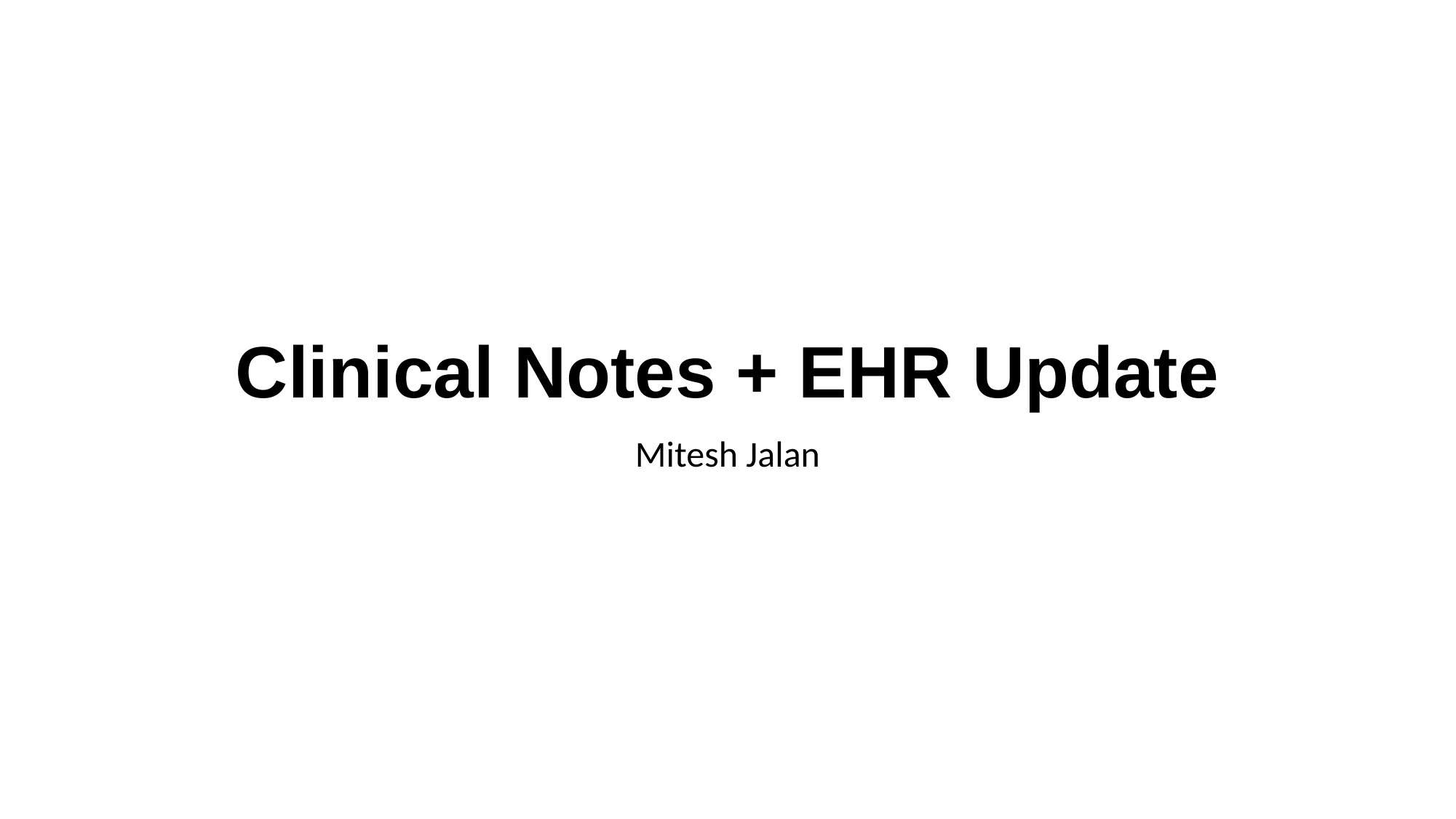

# Clinical Notes + EHR Update
Mitesh Jalan